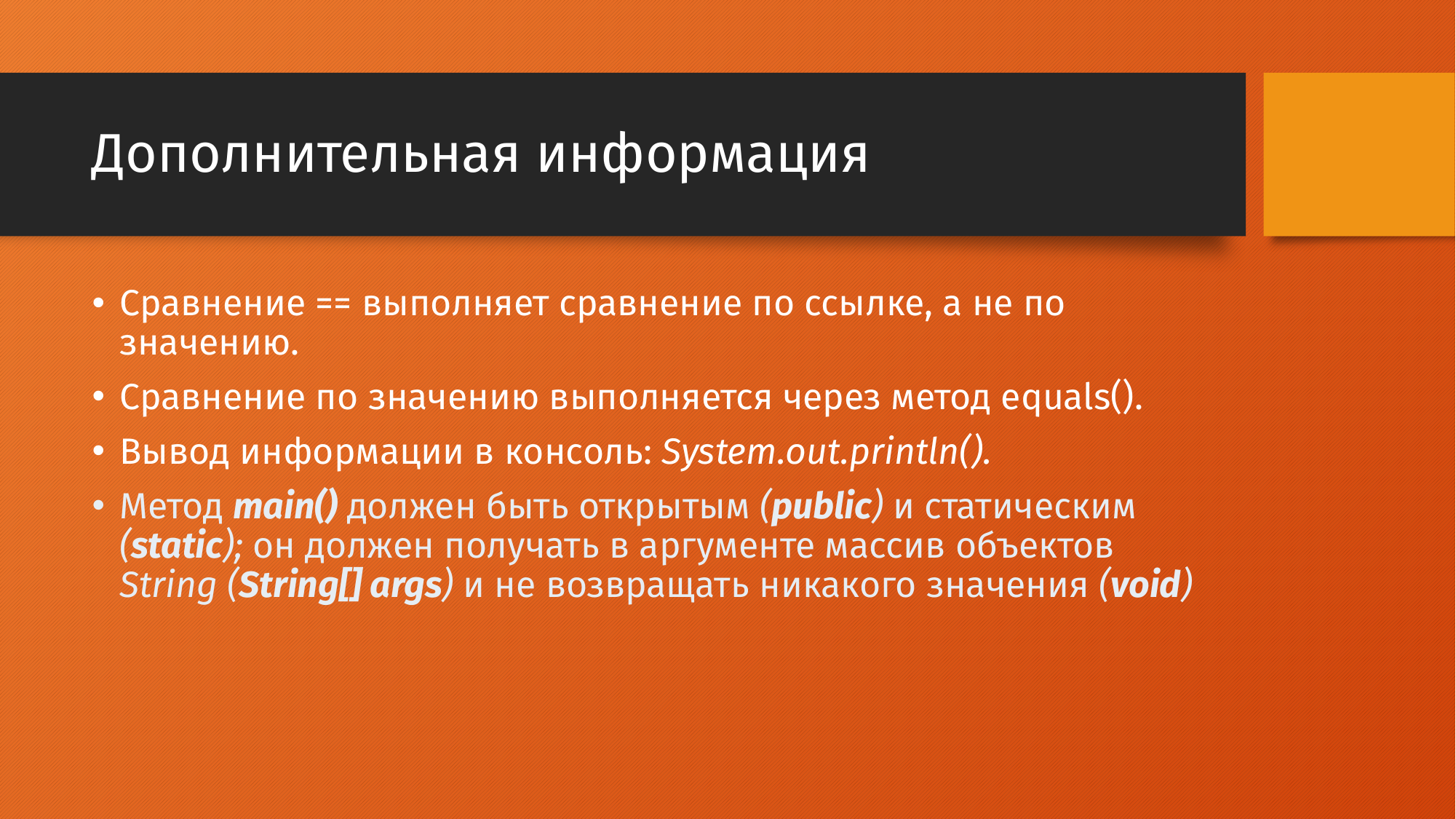

# Дополнительная информация
Сравнение == выполняет сравнение по ссылке, а не по значению.
Сравнение по значению выполняется через метод equals().
Вывод информации в консоль: System.out.println().
Метод main() должен быть открытым (public) и статическим (static); он должен получать в аргументе массив объектов String (String[] args) и не возвращать никакого значения (void)